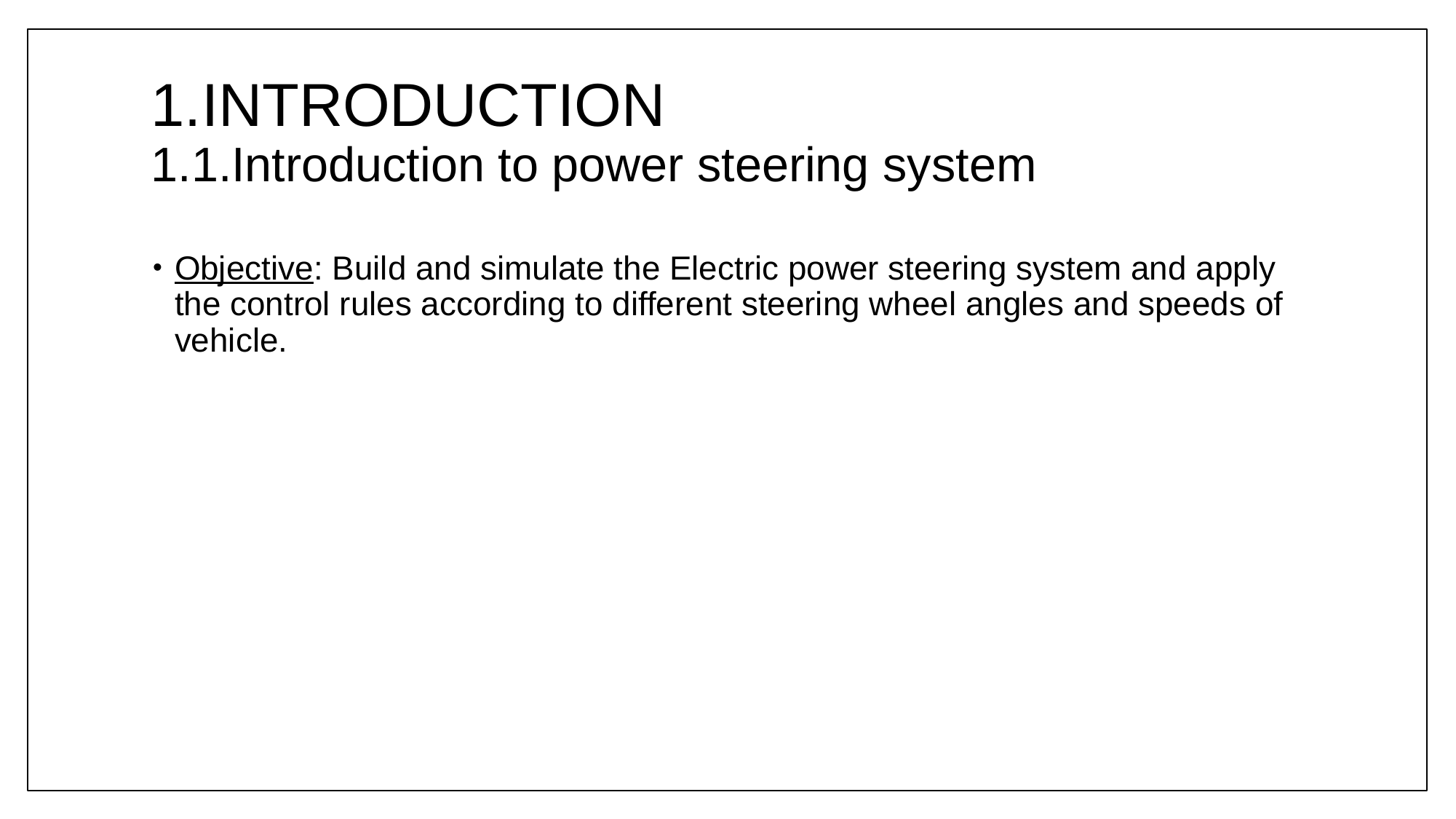

# 1.INTRODUCTION 1.1.Introduction to power steering system
Objective: Build and simulate the Electric power steering system and apply the control rules according to different steering wheel angles and speeds of vehicle.